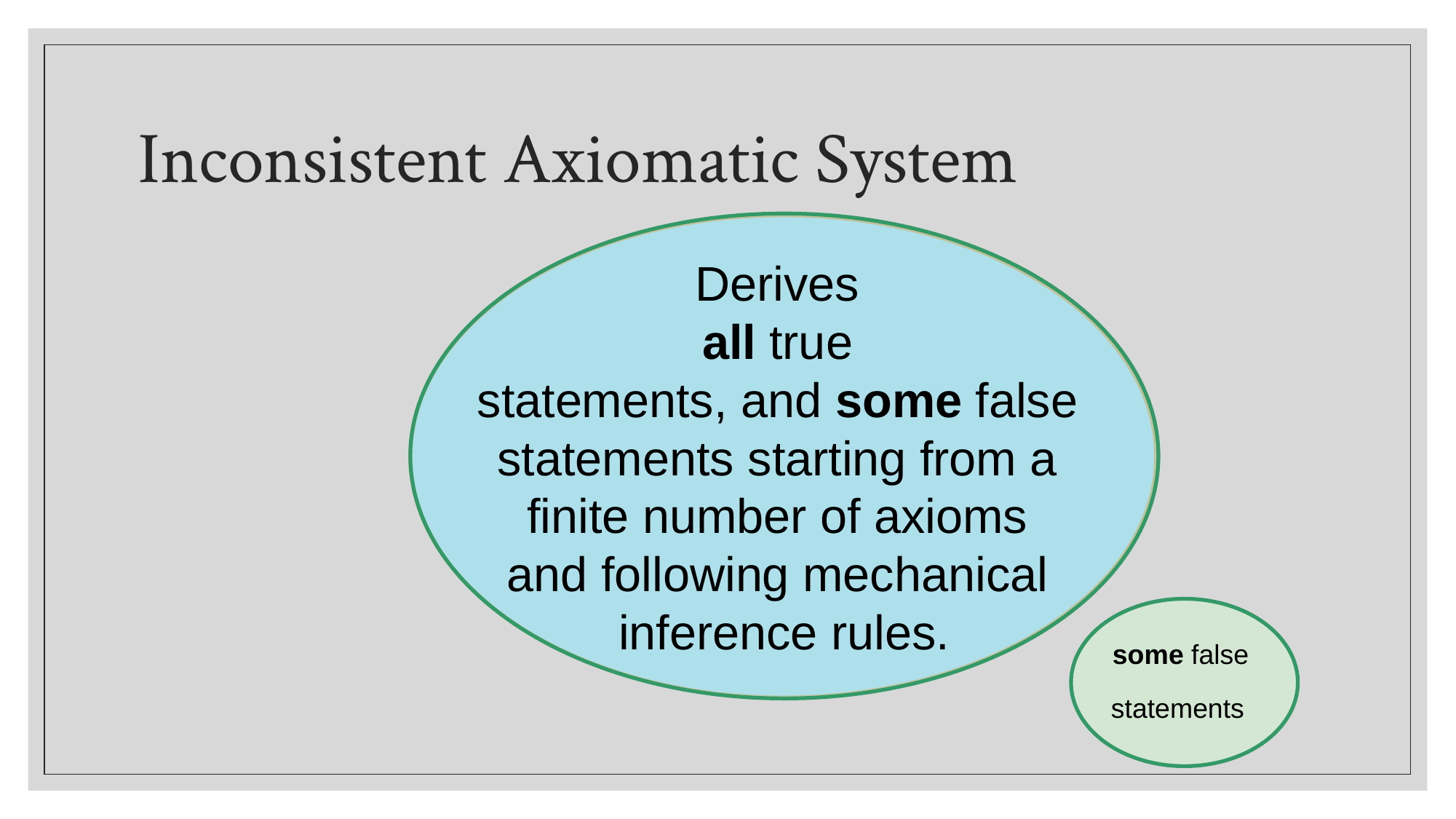

# Inconsistent Axiomatic System
Derives
all true
statements, and some false
statements starting from a
finite number of axioms
and following mechanical
inference rules.

some false
statements